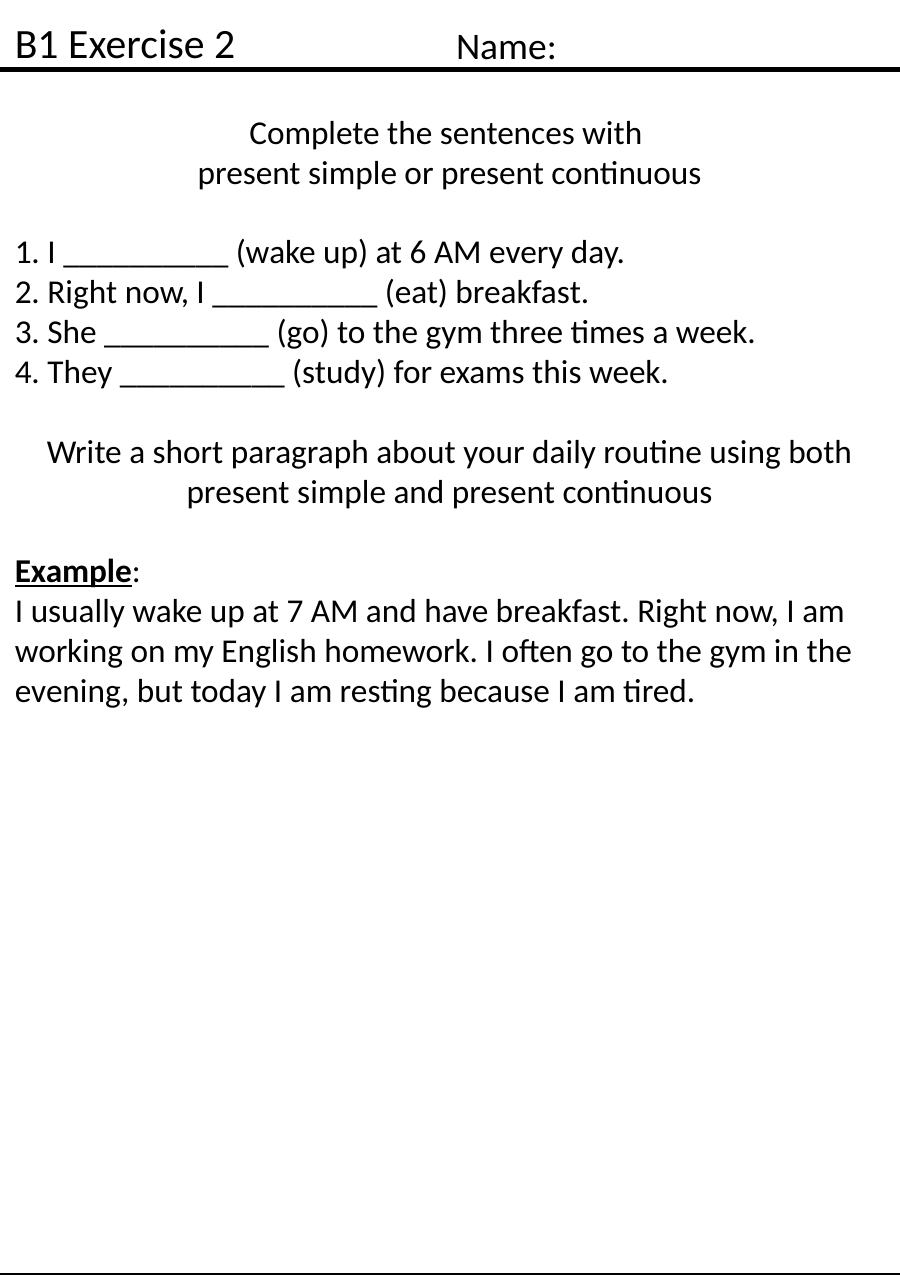

B1 Exercise 2
Name:
Complete the sentences with
present simple or present continuous

1. I __________ (wake up) at 6 AM every day.
2. Right now, I __________ (eat) breakfast.
3. She __________ (go) to the gym three times a week.
4. They __________ (study) for exams this week.
Write a short paragraph about your daily routine using both present simple and present continuous

Example:
I usually wake up at 7 AM and have breakfast. Right now, I am working on my English homework. I often go to the gym in the evening, but today I am resting because I am tired.